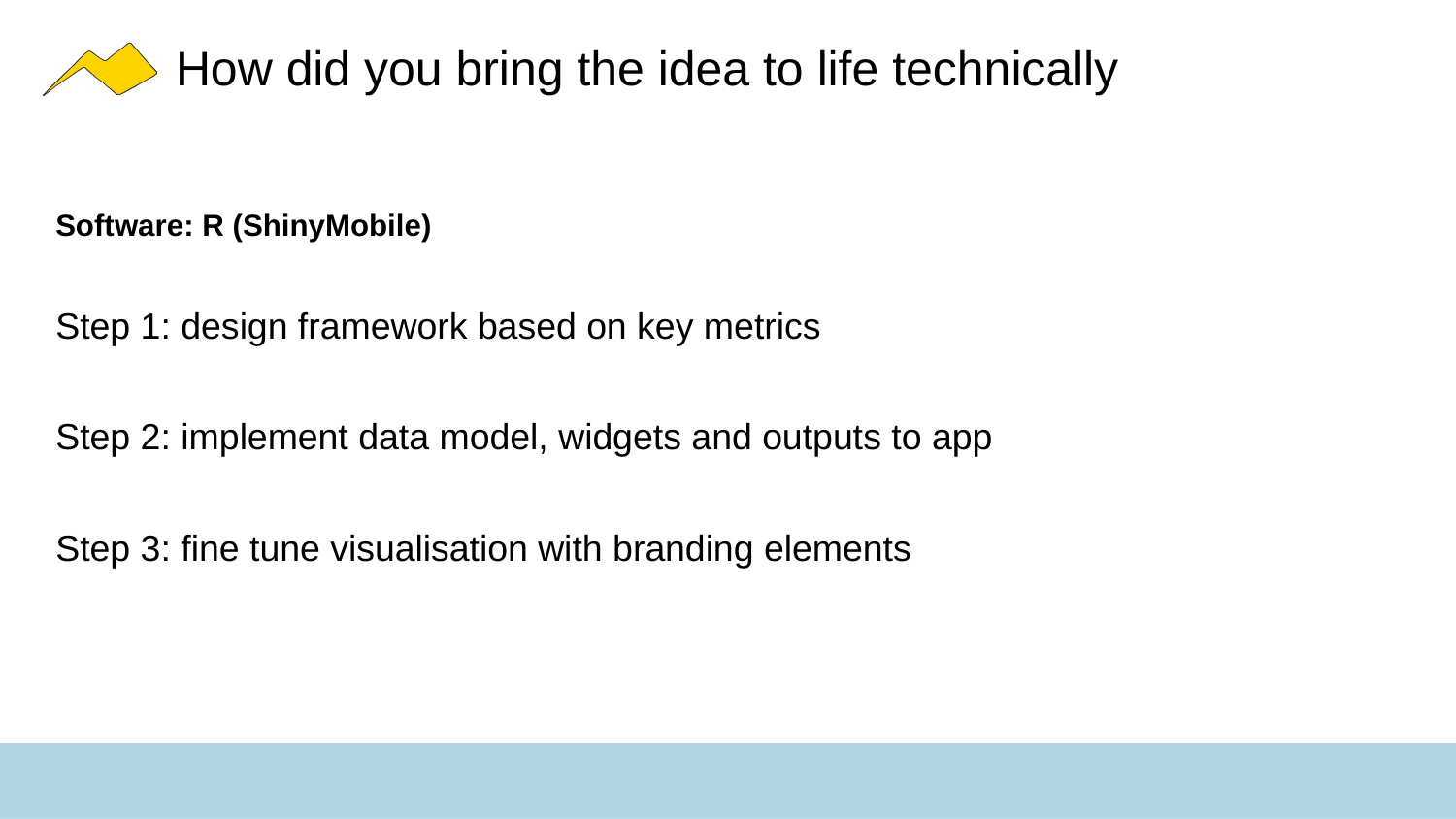

# How did you bring the idea to life technically

Software: R (ShinyMobile)

Step 1: design framework based on key metrics

Step 2: implement data model, widgets and outputs to app

Step 3: fine tune visualisation with branding elements